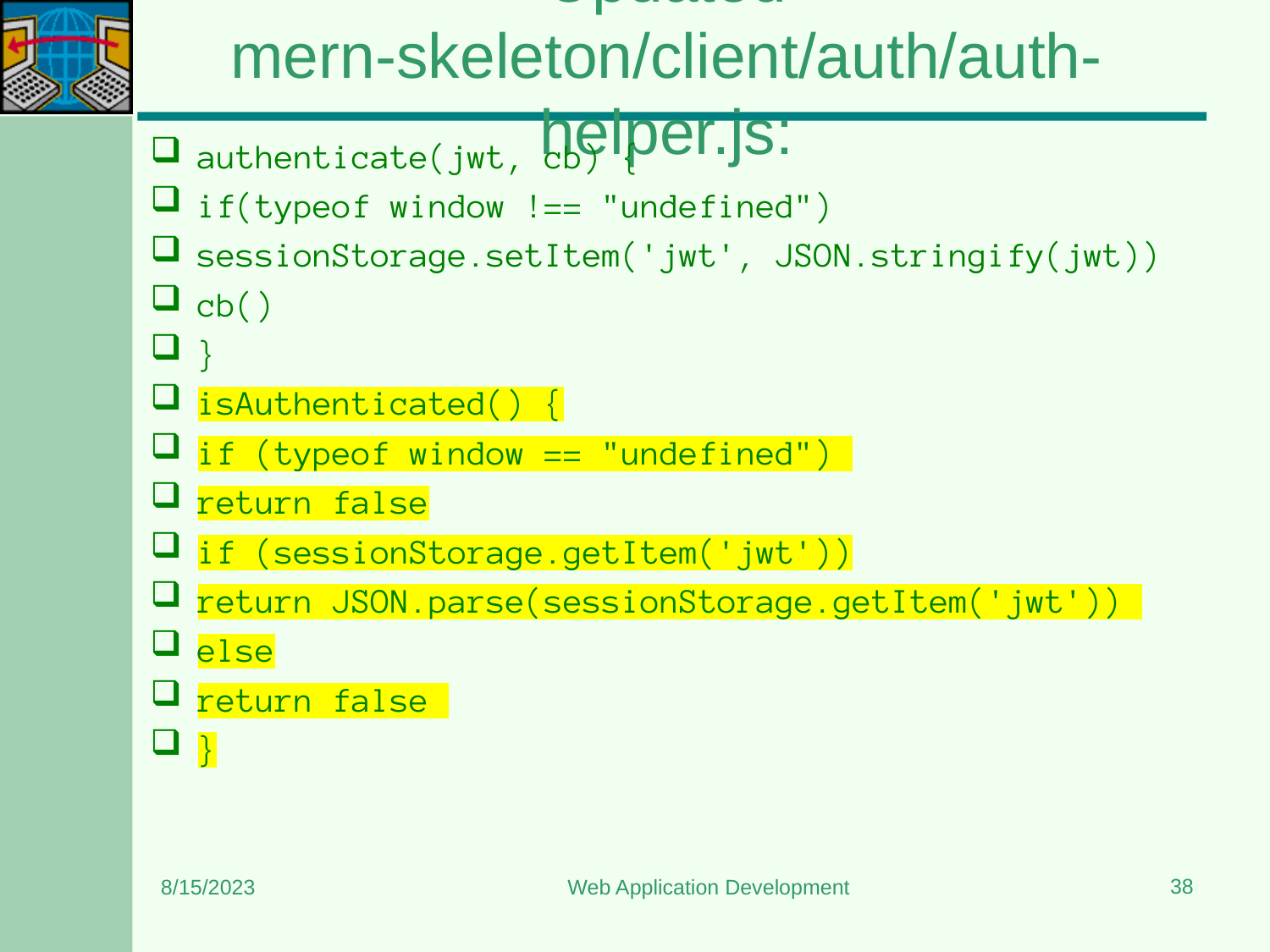

# Updated mern-skeleton/client/auth/auth-helper.js:
authenticate(jwt, cb) {
if(typeof window !== "undefined")
sessionStorage.setItem('jwt', JSON.stringify(jwt))
cb()
}
isAuthenticated() {
if (typeof window == "undefined")
return false
if (sessionStorage.getItem('jwt'))
return JSON.parse(sessionStorage.getItem('jwt'))
else
return false
}

38
8/15/2023
Web Application Development